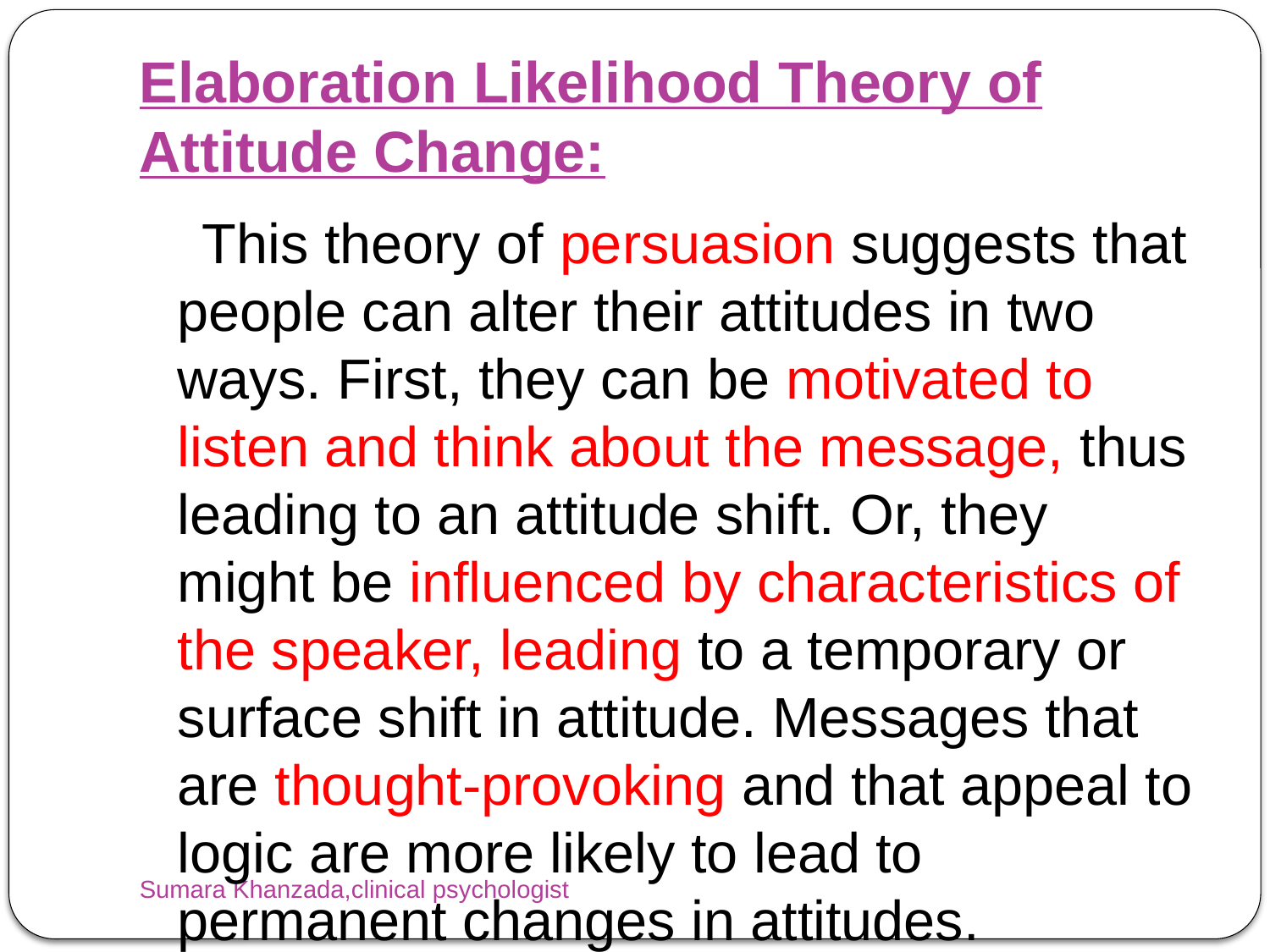

# Elaboration Likelihood Theory of Attitude Change:
    This theory of persuasion suggests that people can alter their attitudes in two ways. First, they can be motivated to listen and think about the message, thus leading to an attitude shift. Or, they might be influenced by characteristics of the speaker, leading to a temporary or surface shift in attitude. Messages that are thought-provoking and that appeal to logic are more likely to lead to permanent changes in attitudes.

Sumara Khanzada,clinical psychologist